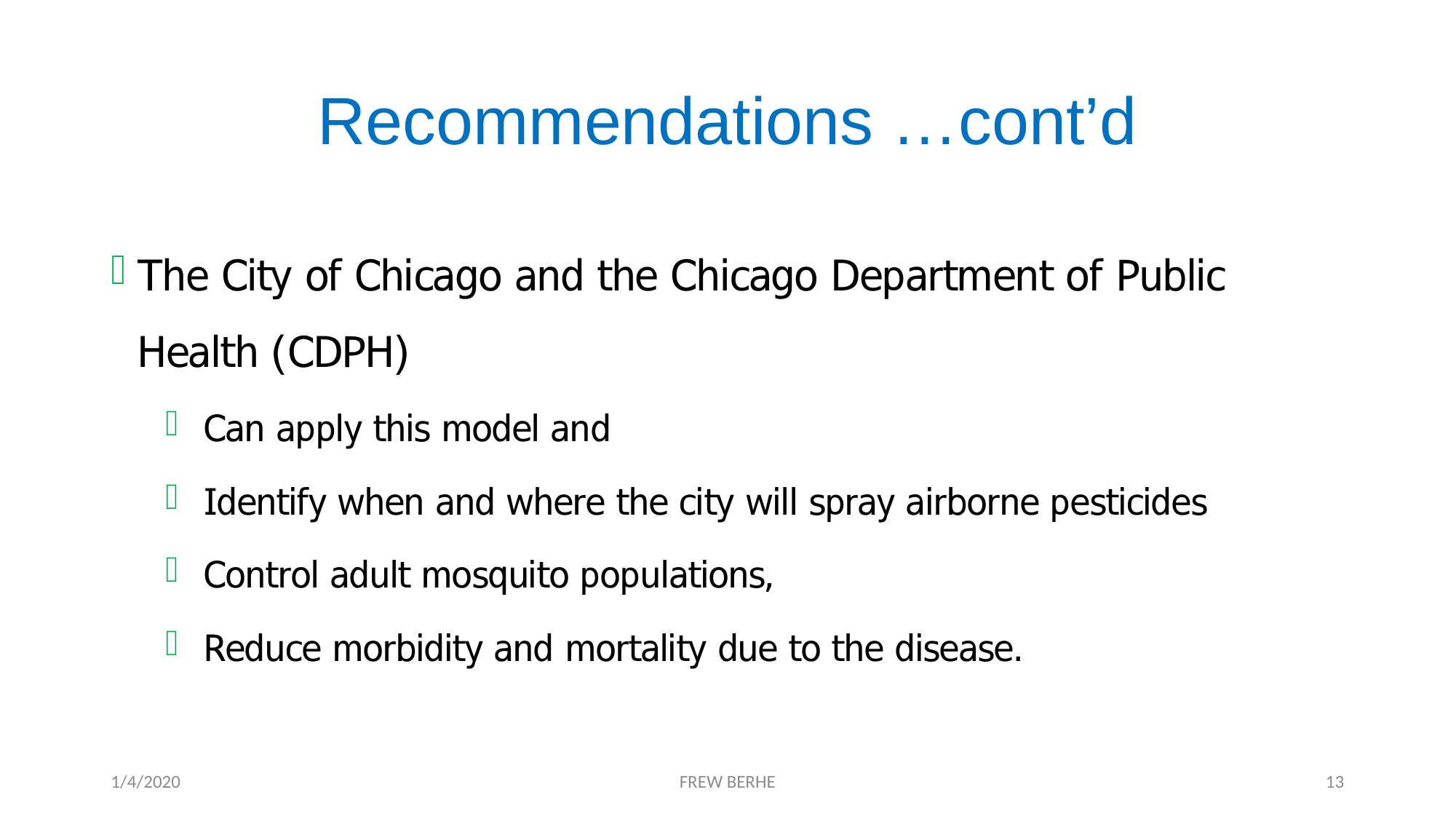

# Recommendations …cont’d
The City of Chicago and the Chicago Department of Public Health (CDPH)
 Can apply this model and
 Identify when and where the city will spray airborne pesticides
 Control adult mosquito populations,
 Reduce morbidity and mortality due to the disease.

1/4/2020
FREW BERHE
13